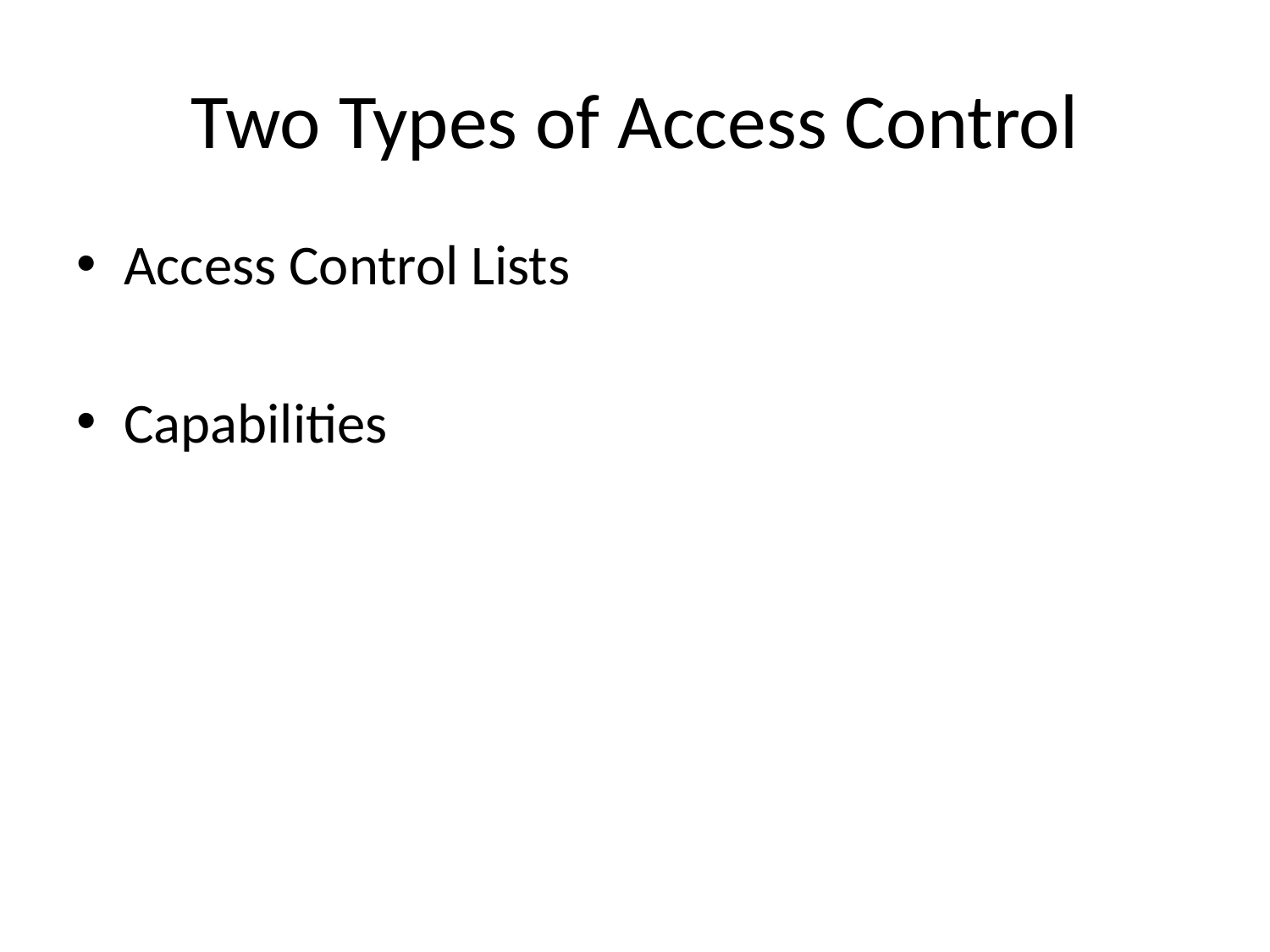

# Two Types of Access Control
Access Control Lists

Capabilities